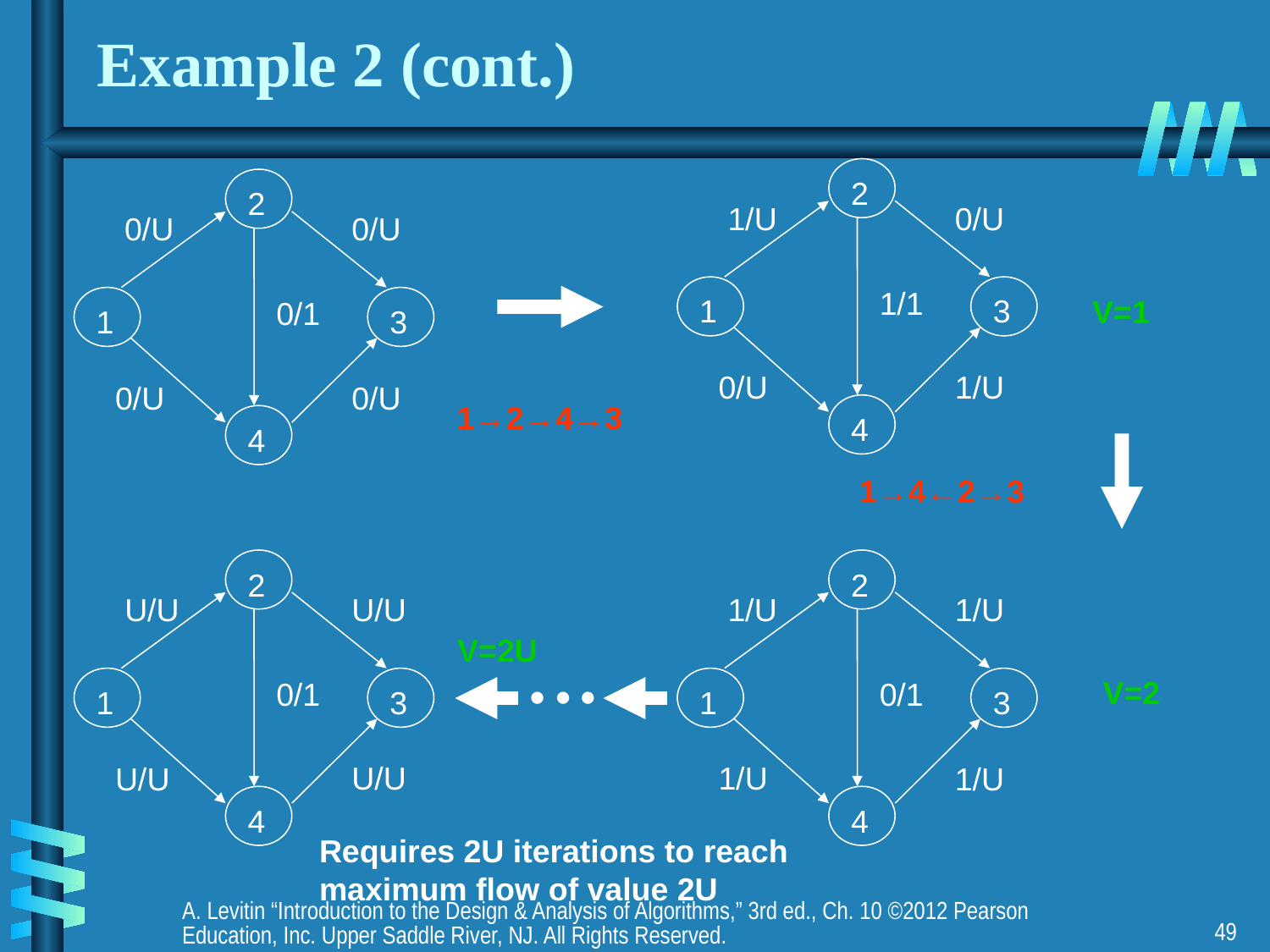

# Example 2 (cont.)

2

1

3

4
1/U
0/U
1/1
1/U
0/U

2

1

3

4
0/U
0/U
0/1
0/U
0/U
V=1

1→2→4→3

1→4←2→3

2

1

3

4
U/U
U/U
0/1
U/U
U/U

2

1

3

4
1/U
1/U
0/1
1/U
1/U
V=2U
V=2
● ● ●

Requires 2U iterations to reach maximum flow of value 2U
A. Levitin “Introduction to the Design & Analysis of Algorithms,” 3rd ed., Ch. 10 ©2012 Pearson Education, Inc. Upper Saddle River, NJ. All Rights Reserved.
49